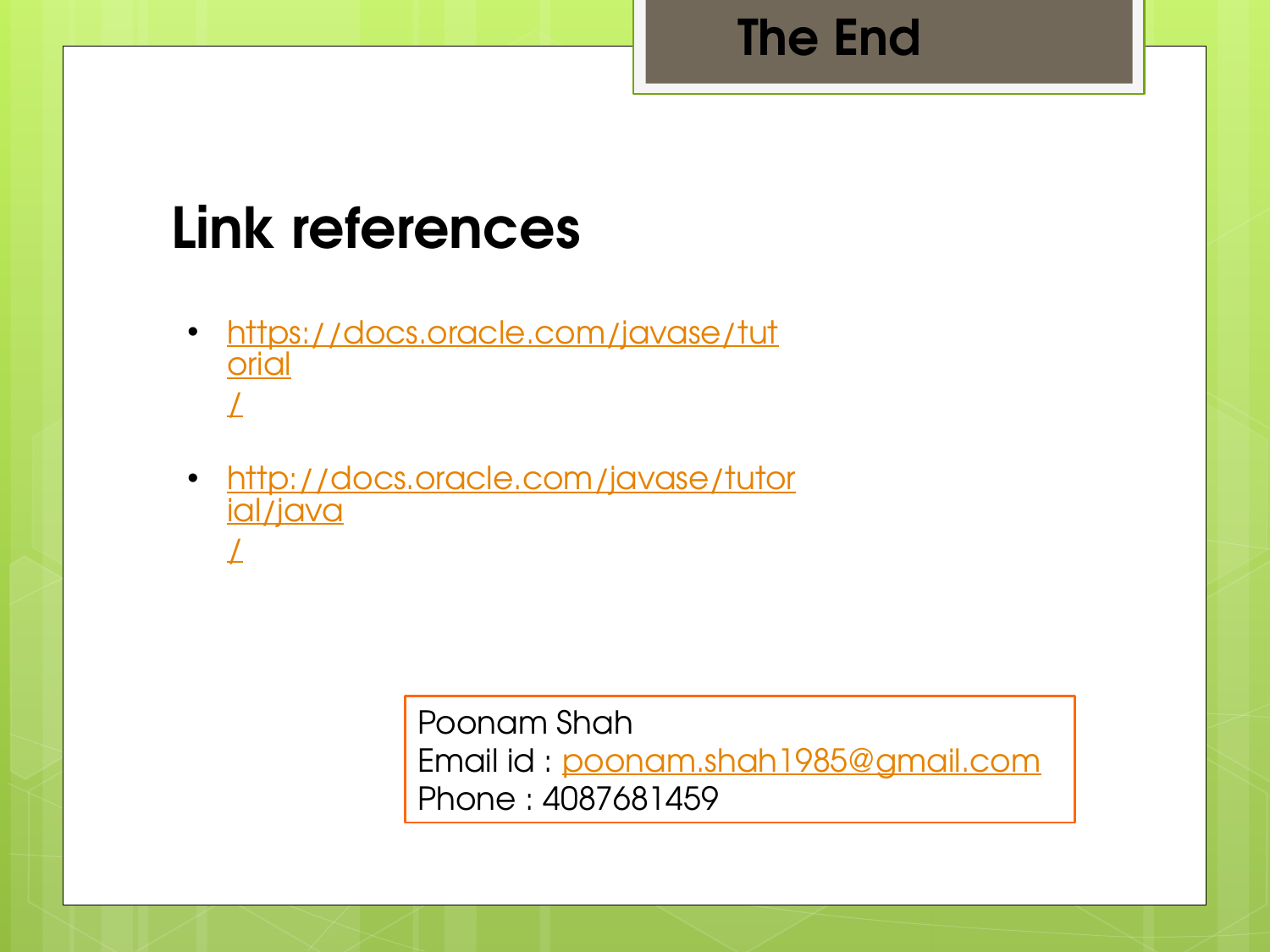

The End
Link references
https://docs.oracle.com/javase/tutorial/

http://docs.oracle.com/javase/tutorial/java/

Poonam Shah
Email id : poonam.shah1985@gmail.com
Phone : 4087681459